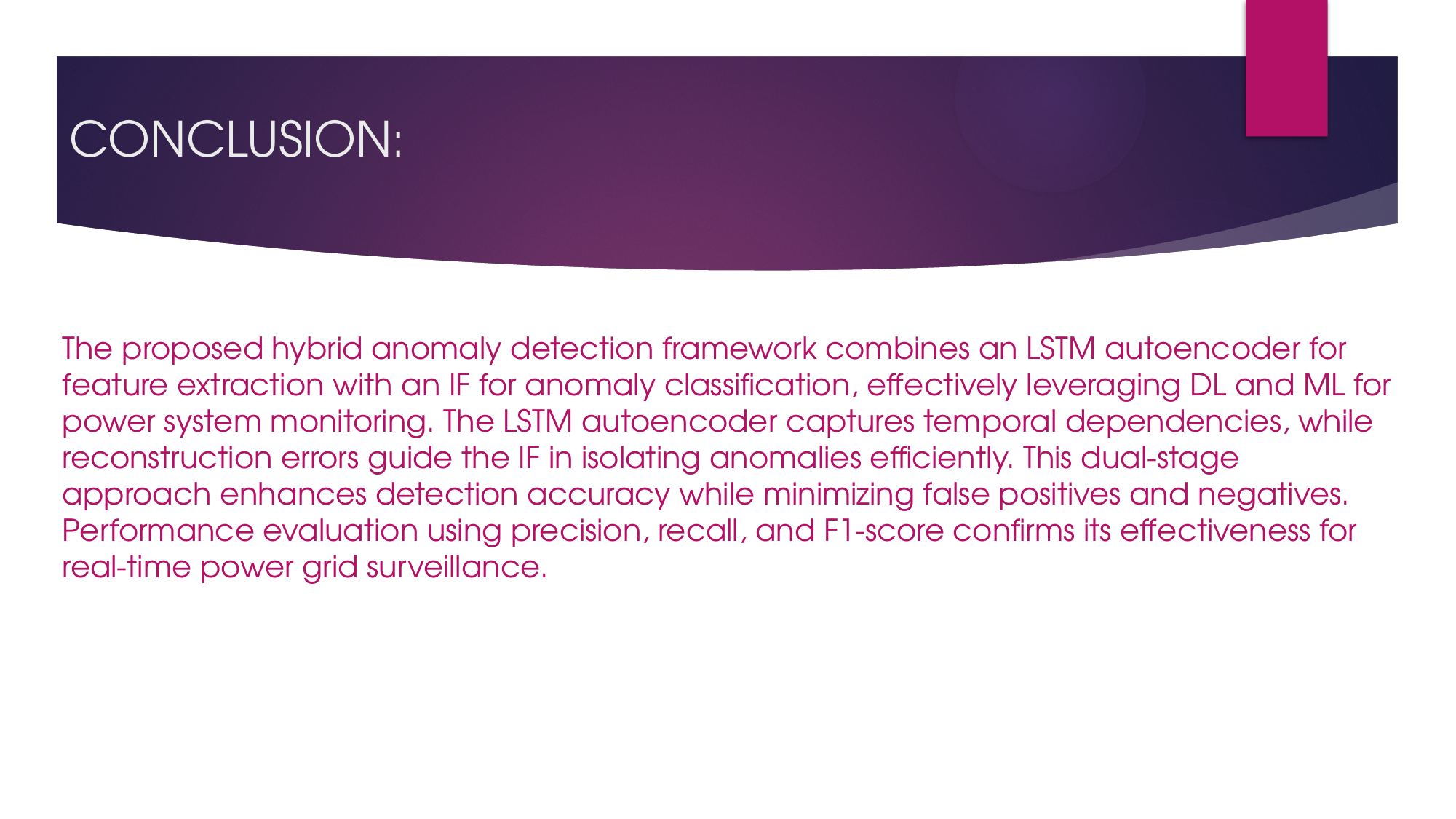

# conclusion:
The proposed hybrid anomaly detection framework combines an LSTM autoencoder for feature extraction with an IF for anomaly classification, effectively leveraging DL and ML for power system monitoring. The LSTM autoencoder captures temporal dependencies, while reconstruction errors guide the IF in isolating anomalies efficiently. This dual-stage approach enhances detection accuracy while minimizing false positives and negatives. Performance evaluation using precision, recall, and F1-score confirms its effectiveness for real-time power grid surveillance.